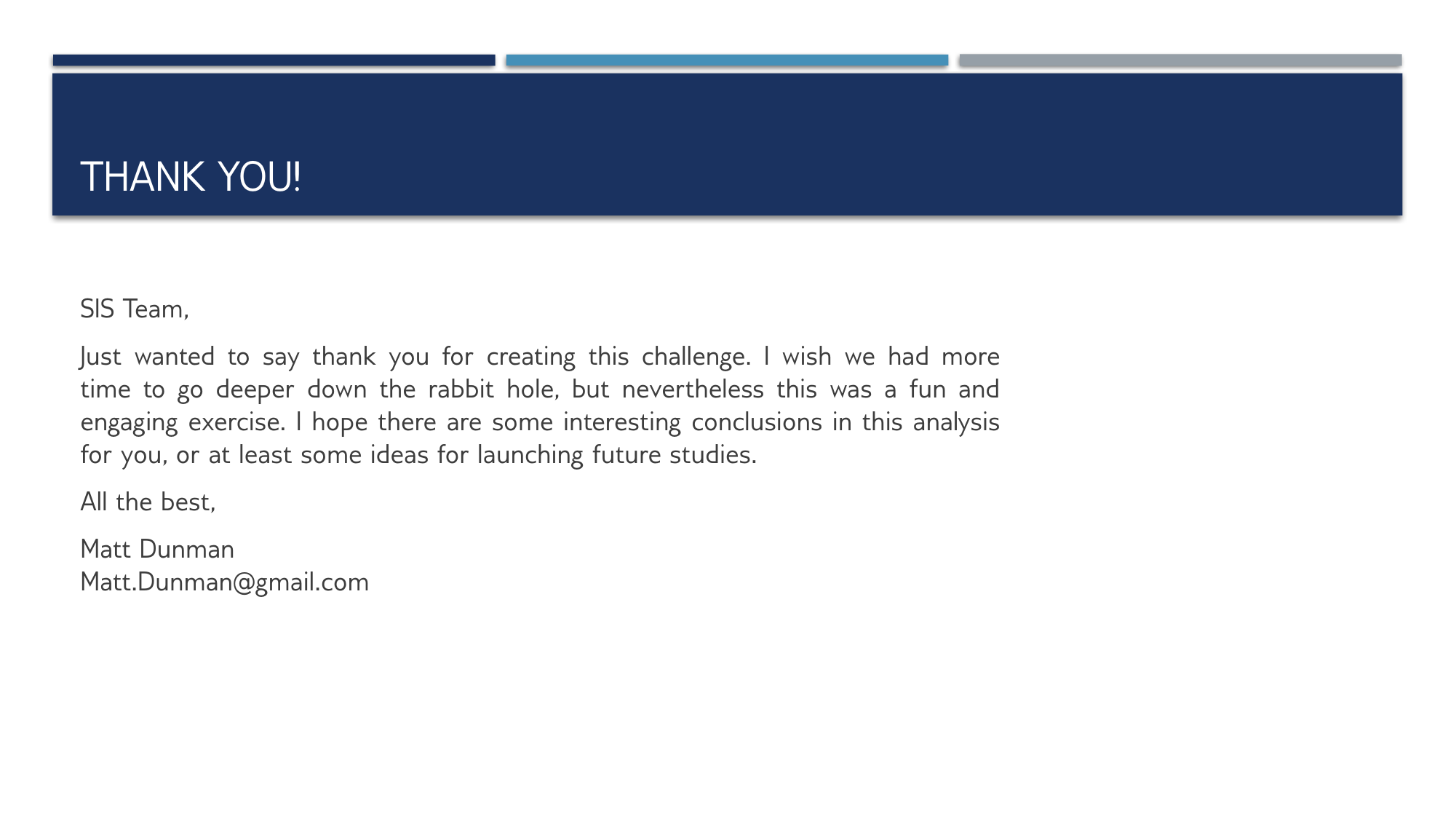

# Thank you!
SIS Team,
Just wanted to say thank you for creating this challenge. I wish we had more time to go deeper down the rabbit hole, but nevertheless this was a fun and engaging exercise. I hope there are some interesting conclusions in this analysis for you, or at least some ideas for launching future studies.
All the best,
Matt Dunman
Matt.Dunman@gmail.com